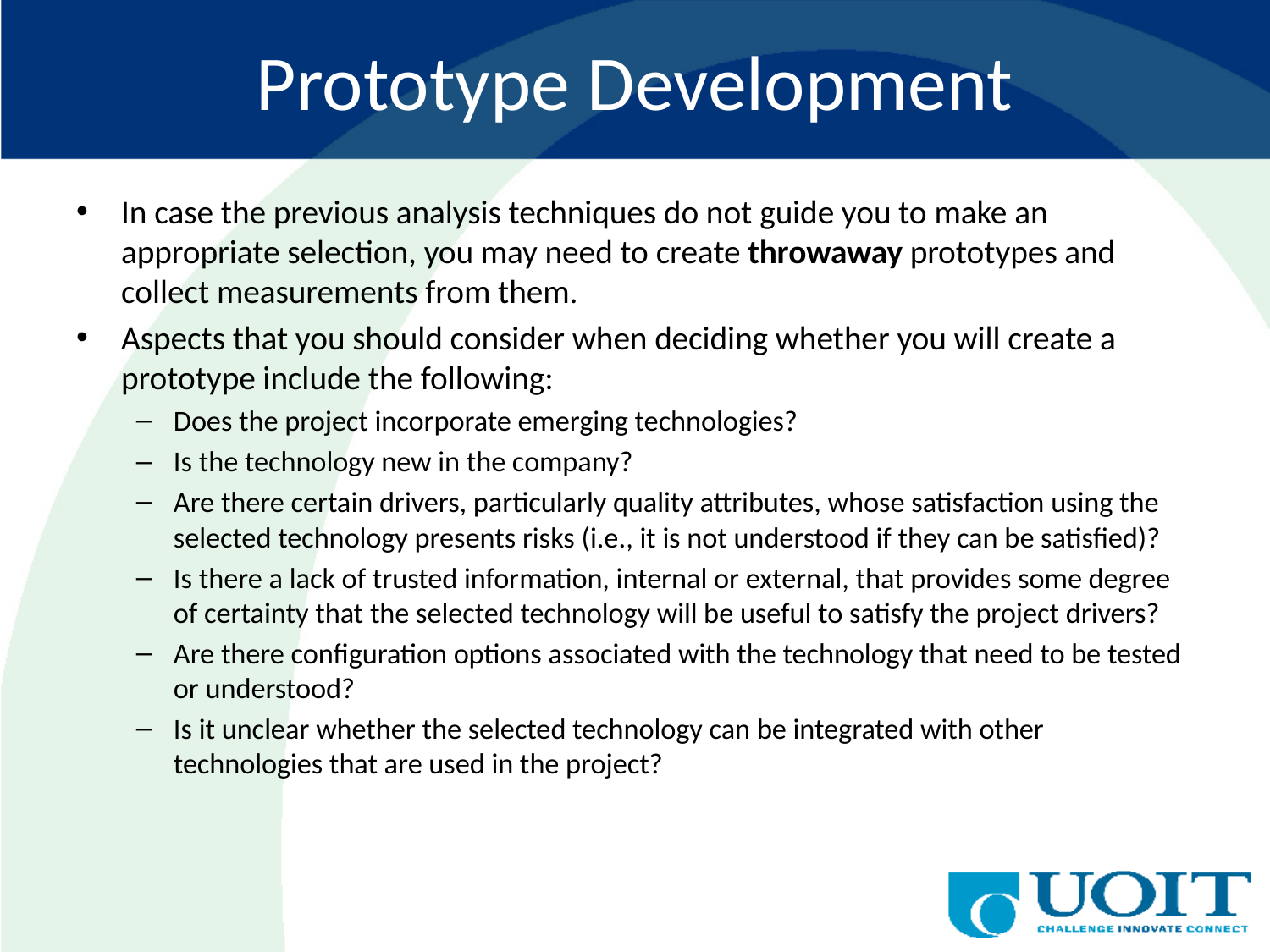

# Prototype Development
In case the previous analysis techniques do not guide you to make an appropriate selection, you may need to create throwaway prototypes and collect measurements from them.
Aspects that you should consider when deciding whether you will create a prototype include the following:
Does the project incorporate emerging technologies?
Is the technology new in the company?
Are there certain drivers, particularly quality attributes, whose satisfaction using the selected technology presents risks (i.e., it is not understood if they can be satisfied)?
Is there a lack of trusted information, internal or external, that provides some degree of certainty that the selected technology will be useful to satisfy the project drivers?
Are there configuration options associated with the technology that need to be tested or understood?
Is it unclear whether the selected technology can be integrated with other technologies that are used in the project?